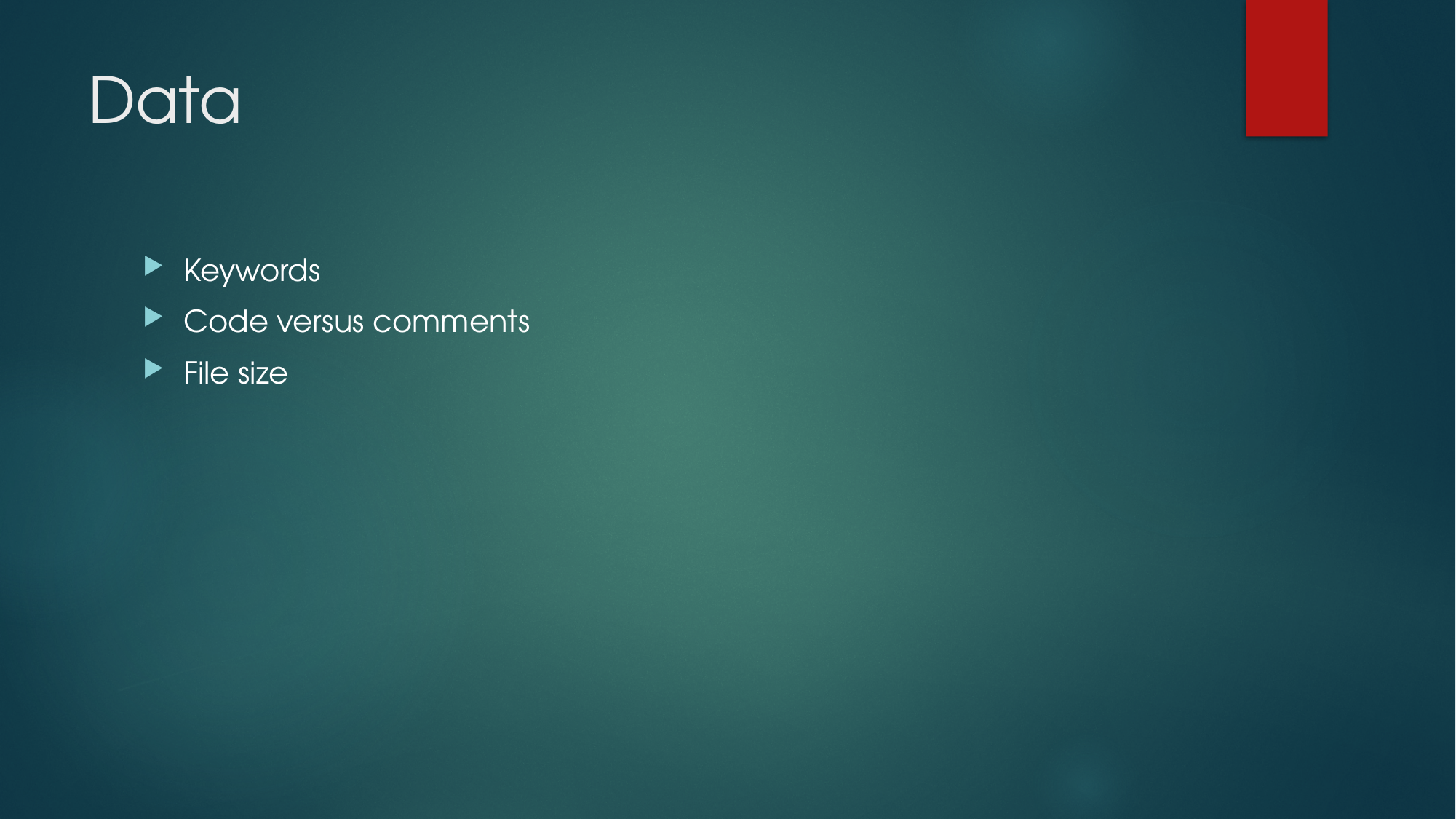

# Data
Keywords
Code versus comments
File size